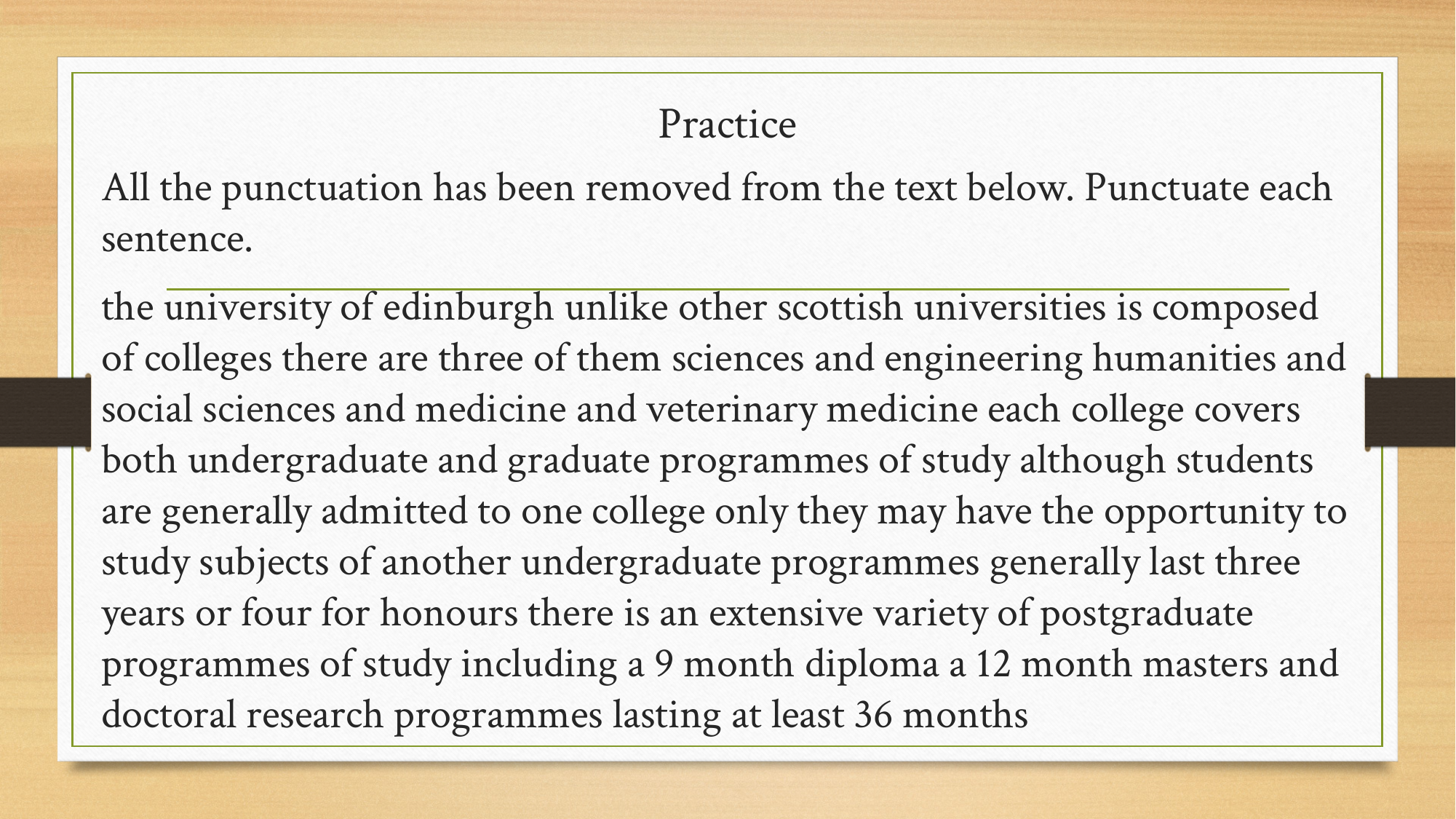

# Practice
All the punctuation has been removed from the text below. Punctuate each sentence.
the university of edinburgh unlike other scottish universities is composed of colleges there are three of them sciences and engineering humanities and social sciences and medicine and veterinary medicine each college covers both undergraduate and graduate programmes of study although students are generally admitted to one college only they may have the opportunity to study subjects of another undergraduate programmes generally last three years or four for honours there is an extensive variety of postgraduate programmes of study including a 9 month diploma a 12 month masters and doctoral research programmes lasting at least 36 months